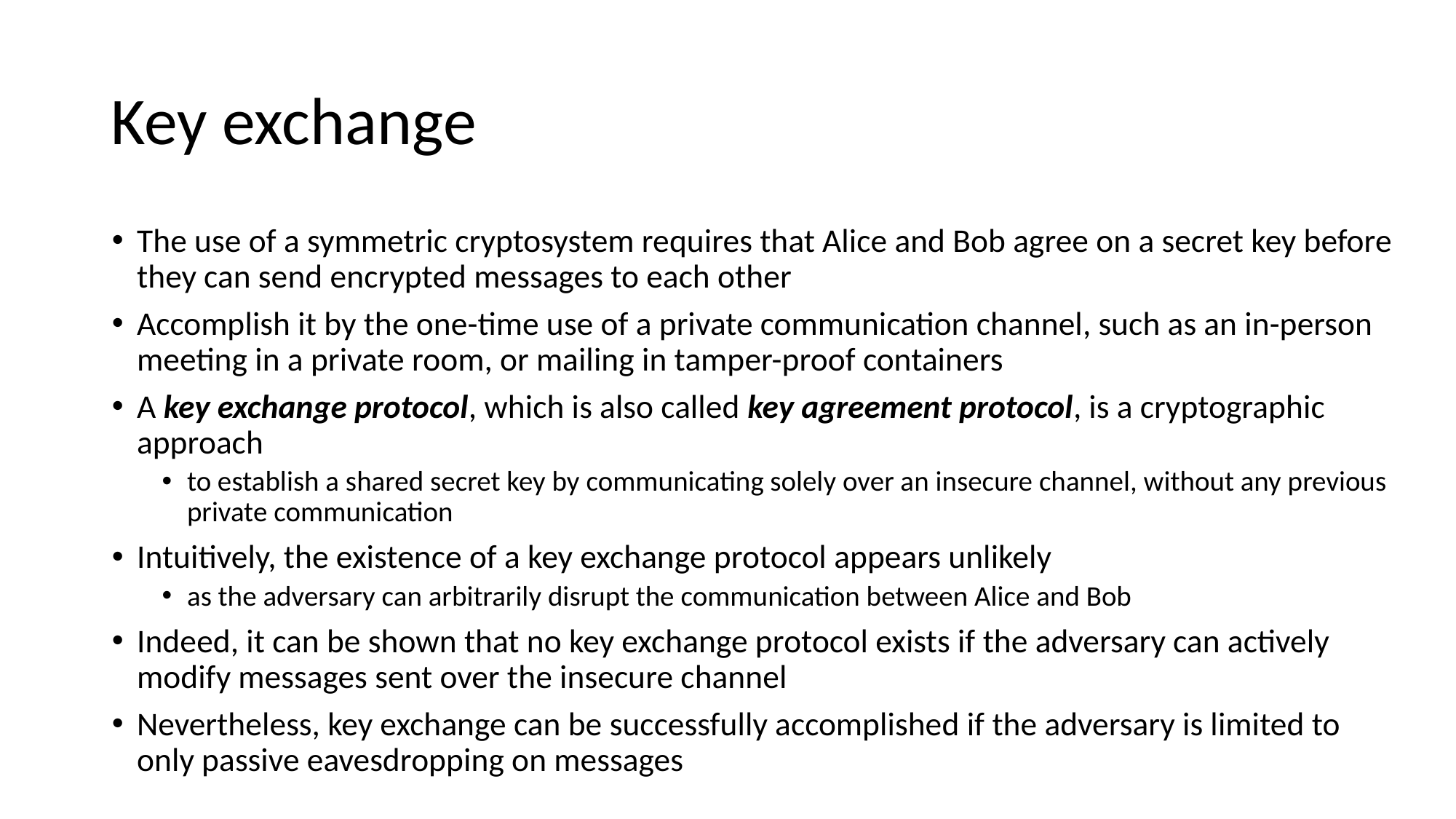

# Key exchange
The use of a symmetric cryptosystem requires that Alice and Bob agree on a secret key before they can send encrypted messages to each other
Accomplish it by the one-time use of a private communication channel, such as an in-person meeting in a private room, or mailing in tamper-proof containers
A key exchange protocol, which is also called key agreement protocol, is a cryptographic approach
to establish a shared secret key by communicating solely over an insecure channel, without any previous private communication
Intuitively, the existence of a key exchange protocol appears unlikely
as the adversary can arbitrarily disrupt the communication between Alice and Bob
Indeed, it can be shown that no key exchange protocol exists if the adversary can actively modify messages sent over the insecure channel
Nevertheless, key exchange can be successfully accomplished if the adversary is limited to only passive eavesdropping on messages